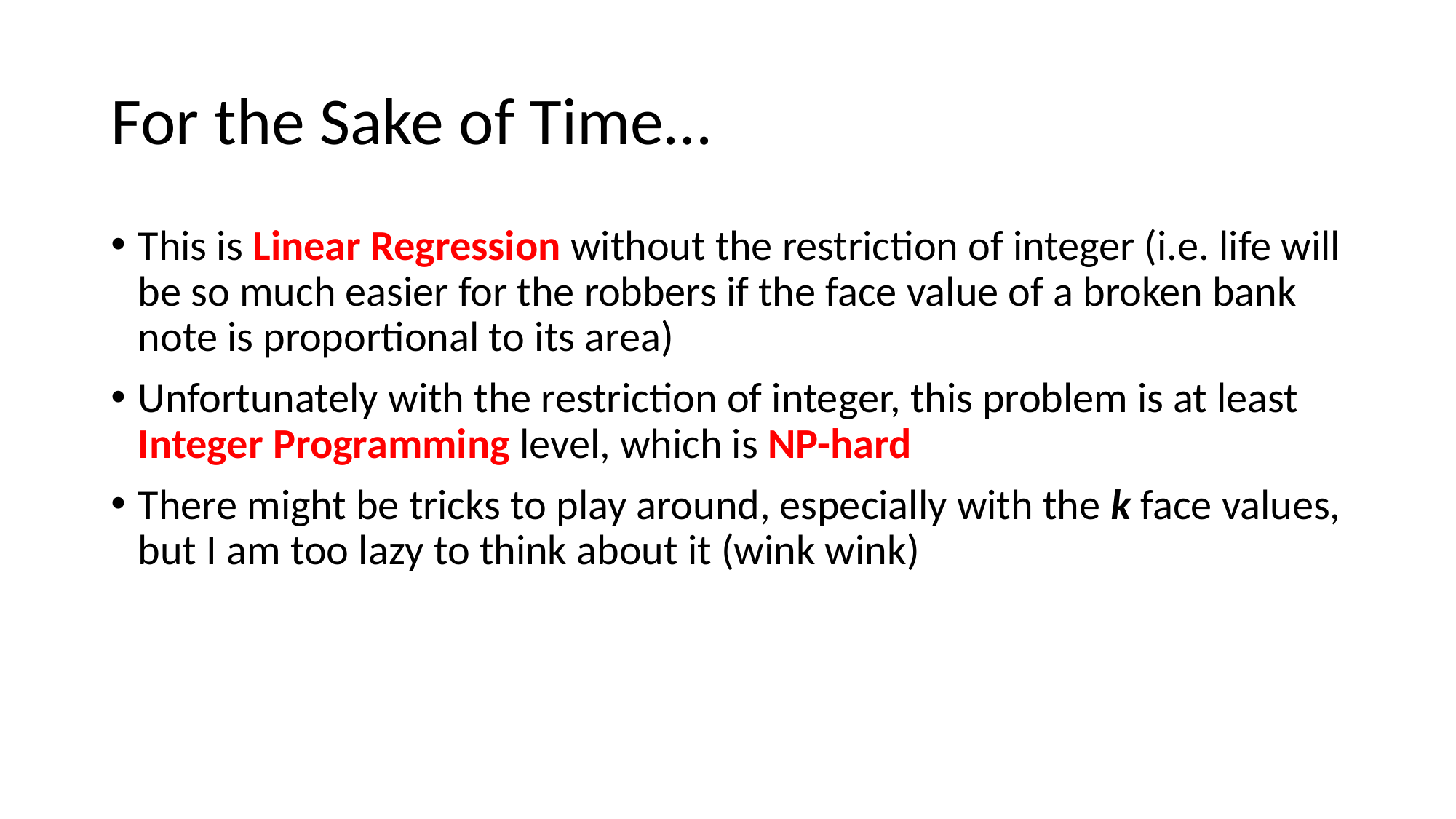

# For the Sake of Time…
This is Linear Regression without the restriction of integer (i.e. life will be so much easier for the robbers if the face value of a broken bank note is proportional to its area)
Unfortunately with the restriction of integer, this problem is at least Integer Programming level, which is NP-hard
There might be tricks to play around, especially with the k face values, but I am too lazy to think about it (wink wink)